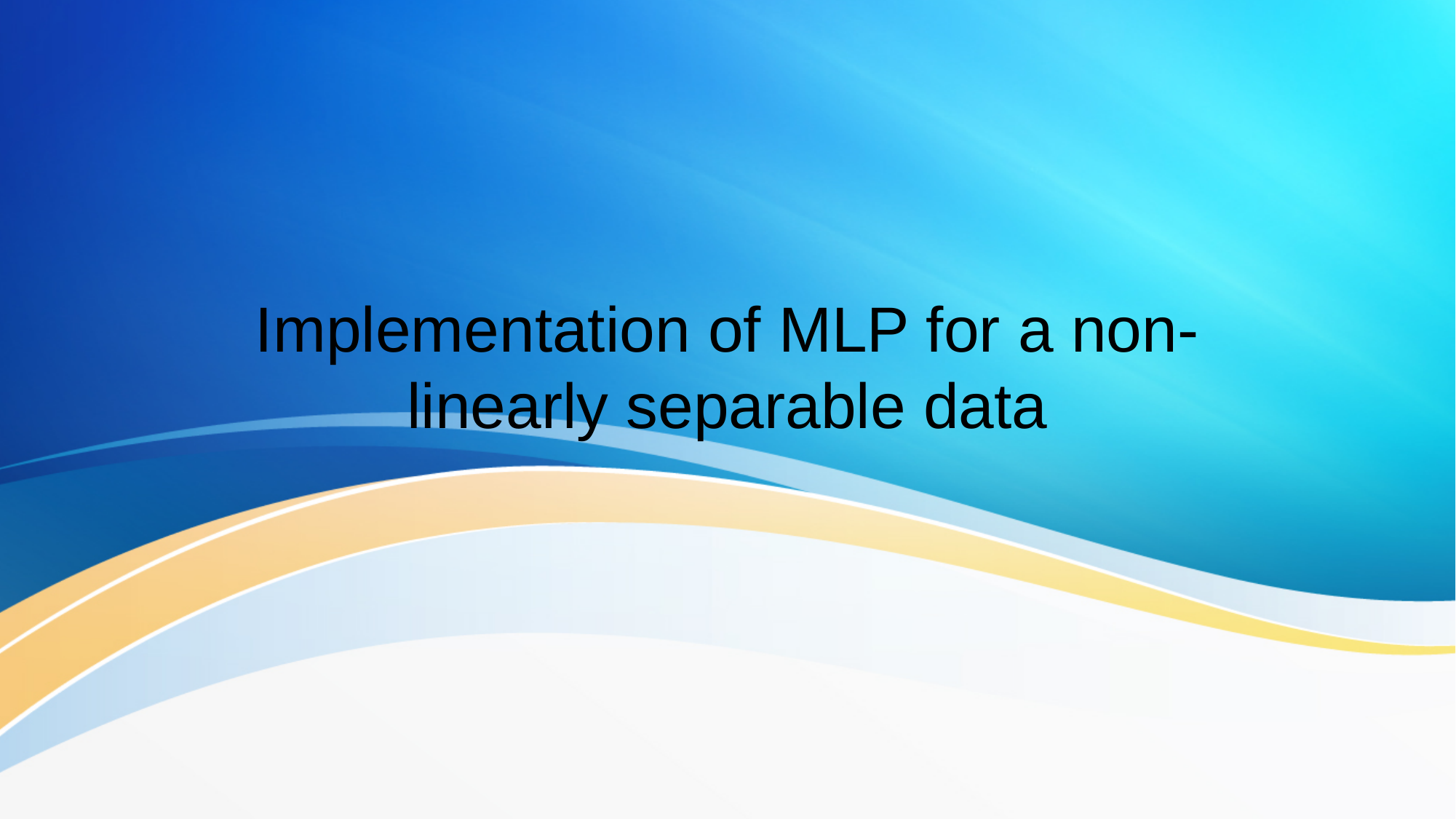

# Implementation of MLP for a non-linearly separable data